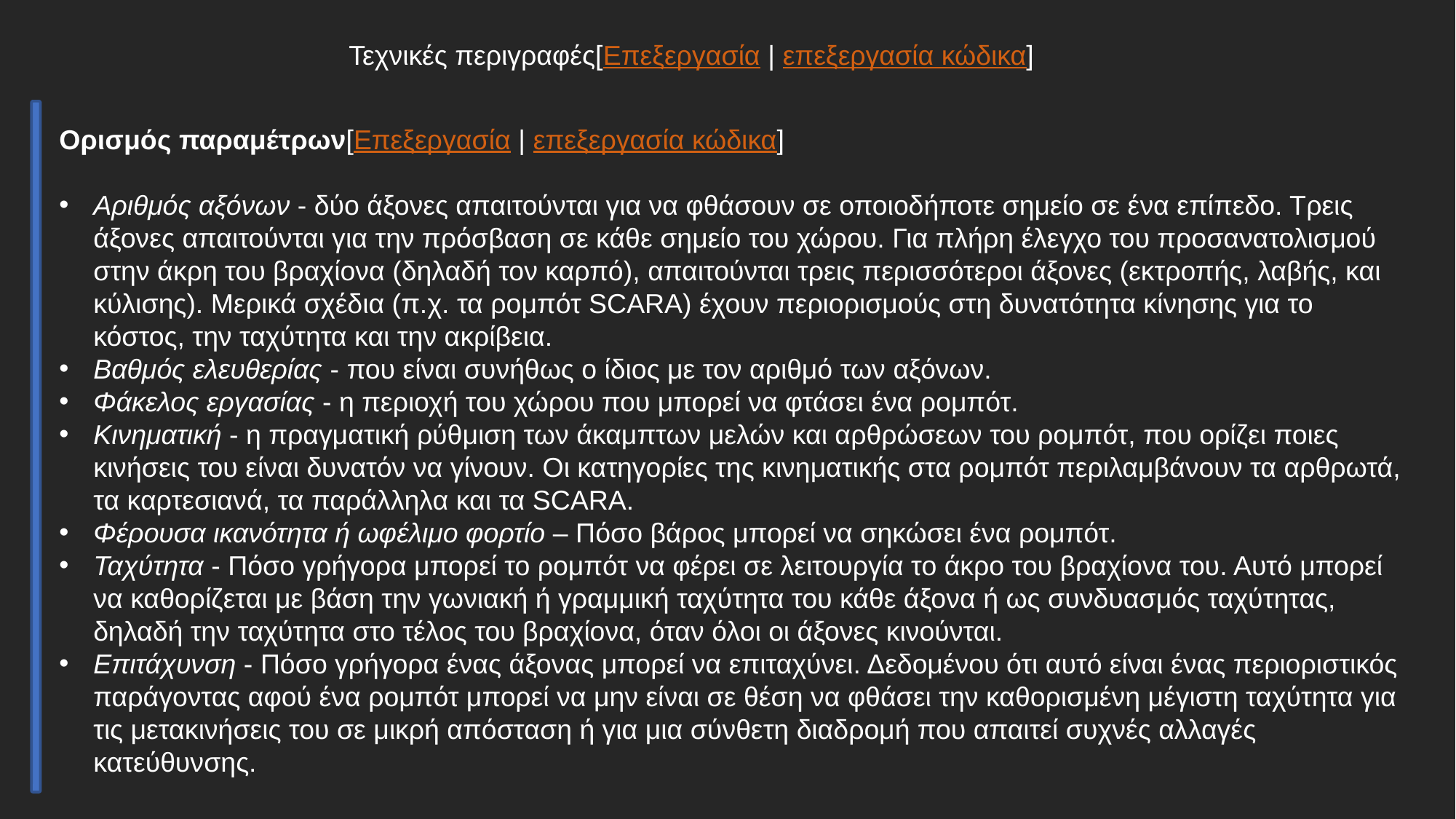

Τεχνικές περιγραφές[Επεξεργασία | επεξεργασία κώδικα]

Ορισμός παραμέτρων[Επεξεργασία | επεξεργασία κώδικα]

Αριθμός αξόνων - δύο άξονες απαιτούνται για να φθάσουν σε οποιοδήποτε σημείο σε ένα επίπεδο. Τρεις άξονες απαιτούνται για την πρόσβαση σε κάθε σημείο του χώρου. Για πλήρη έλεγχο του προσανατολισμού στην άκρη του βραχίονα (δηλαδή τον καρπό), απαιτούνται τρεις περισσότεροι άξονες (εκτροπής, λαβής, και κύλισης). Μερικά σχέδια (π.χ. τα ρομπότ SCARA) έχουν περιορισμούς στη δυνατότητα κίνησης για το κόστος, την ταχύτητα και την ακρίβεια.
Βαθμός ελευθερίας - που είναι συνήθως ο ίδιος με τον αριθμό των αξόνων.
Φάκελος εργασίας - η περιοχή του χώρου που μπορεί να φτάσει ένα ρομπότ.
Κινηματική - η πραγματική ρύθμιση των άκαμπτων μελών και αρθρώσεων του ρομπότ, που ορίζει ποιες κινήσεις του είναι δυνατόν να γίνουν. Οι κατηγορίες της κινηματικής στα ρομπότ περιλαμβάνουν τα αρθρωτά, τα καρτεσιανά, τα παράλληλα και τα SCARA.
Φέρουσα ικανότητα ή ωφέλιμο φορτίο – Πόσο βάρος μπορεί να σηκώσει ένα ρομπότ.
Ταχύτητα - Πόσο γρήγορα μπορεί το ρομπότ να φέρει σε λειτουργία το άκρο του βραχίονα του. Αυτό μπορεί να καθορίζεται με βάση την γωνιακή ή γραμμική ταχύτητα του κάθε άξονα ή ως συνδυασμός ταχύτητας, δηλαδή την ταχύτητα στο τέλος του βραχίονα, όταν όλοι οι άξονες κινούνται.
Επιτάχυνση - Πόσο γρήγορα ένας άξονας μπορεί να επιταχύνει. Δεδομένου ότι αυτό είναι ένας περιοριστικός παράγοντας αφού ένα ρομπότ μπορεί να μην είναι σε θέση να φθάσει την καθορισμένη μέγιστη ταχύτητα για τις μετακινήσεις του σε μικρή απόσταση ή για μια σύνθετη διαδρομή που απαιτεί συχνές αλλαγές κατεύθυνσης.